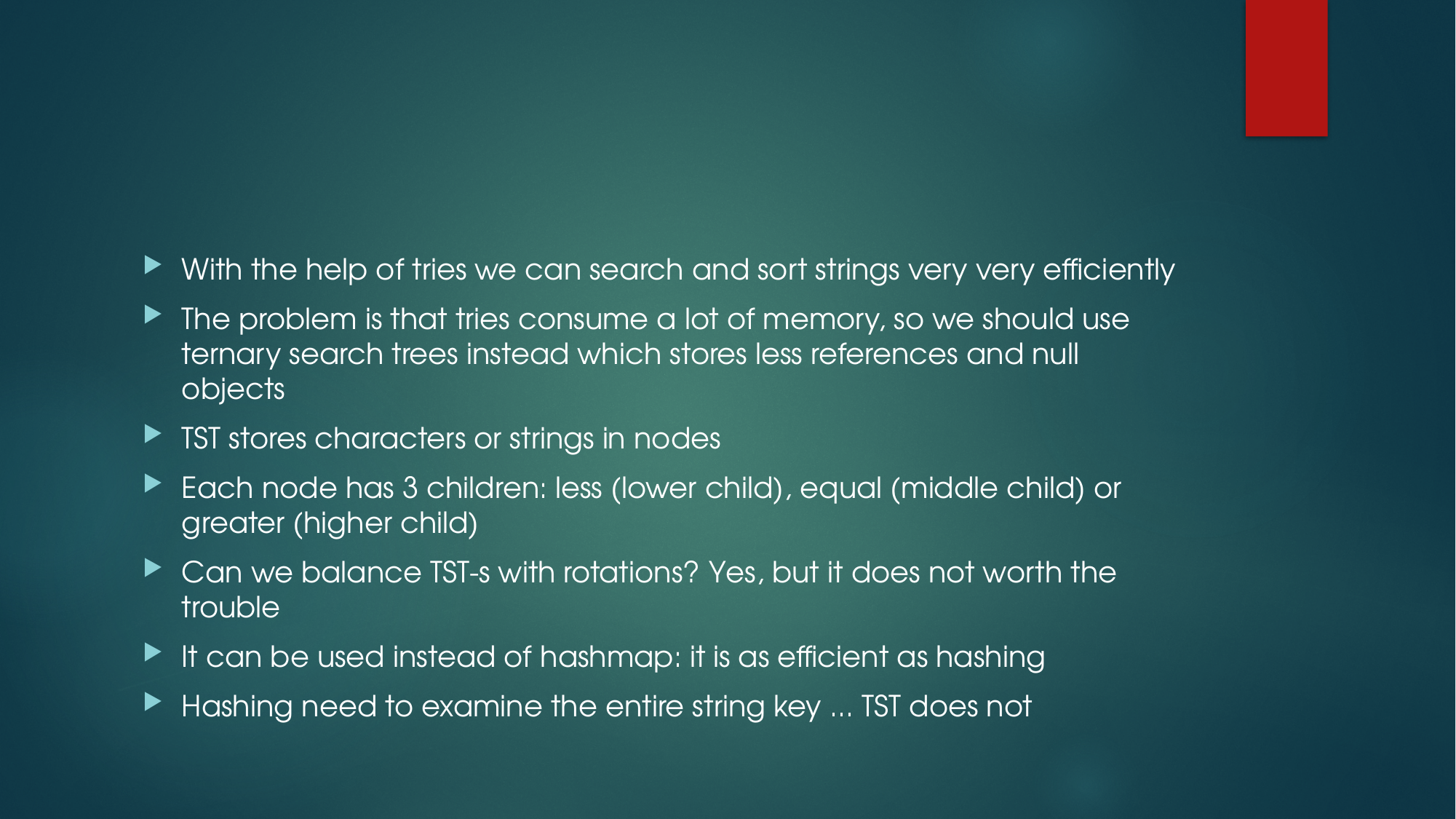

#
With the help of tries we can search and sort strings very very efficiently
The problem is that tries consume a lot of memory, so we should use ternary search trees instead which stores less references and null objects
TST stores characters or strings in nodes
Each node has 3 children: less (lower child), equal (middle child) or greater (higher child)
Can we balance TST-s with rotations? Yes, but it does not worth the trouble
It can be used instead of hashmap: it is as efficient as hashing
Hashing need to examine the entire string key ... TST does not